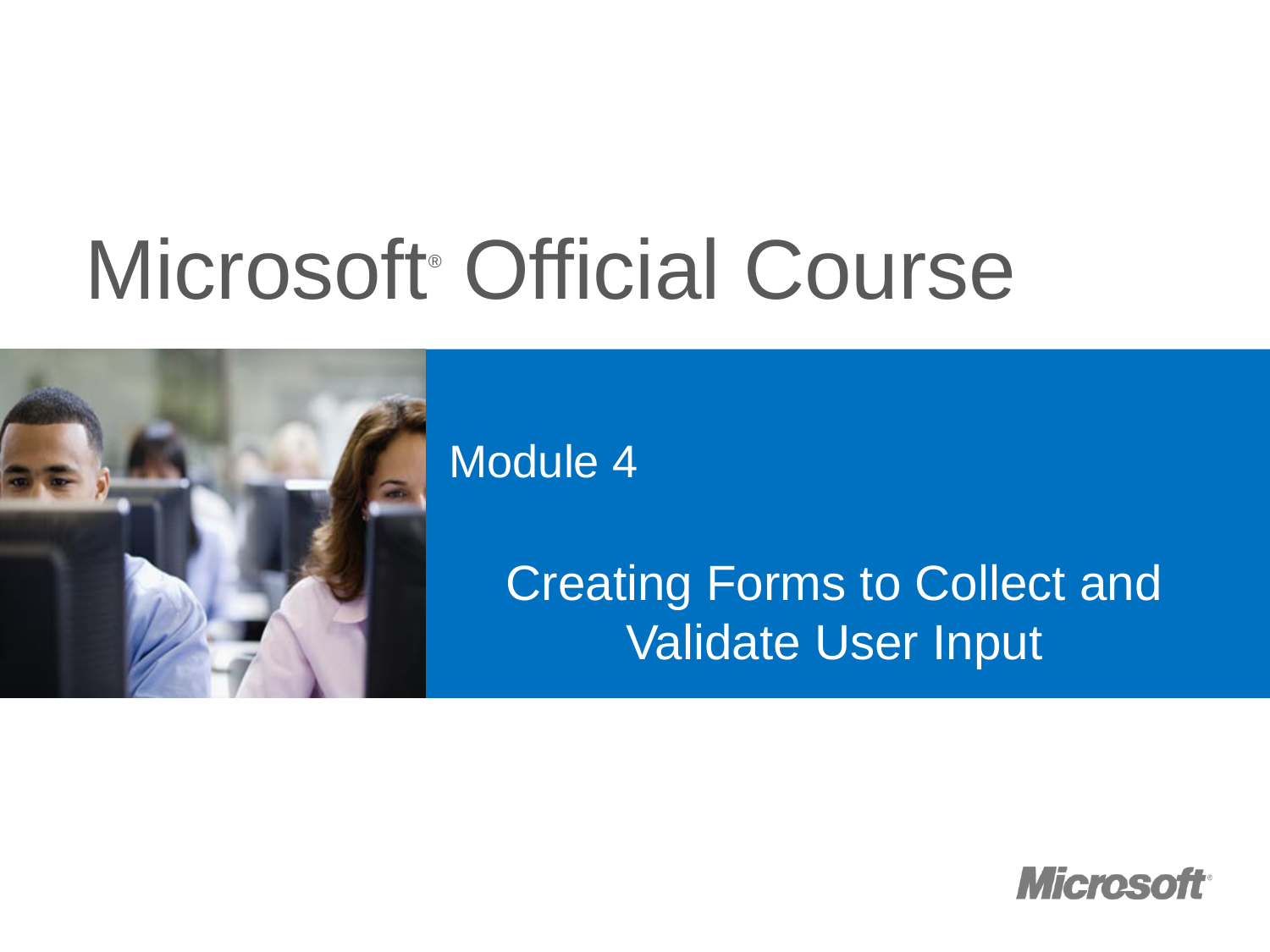

# Module 4
Creating Forms to Collect and Validate User Input